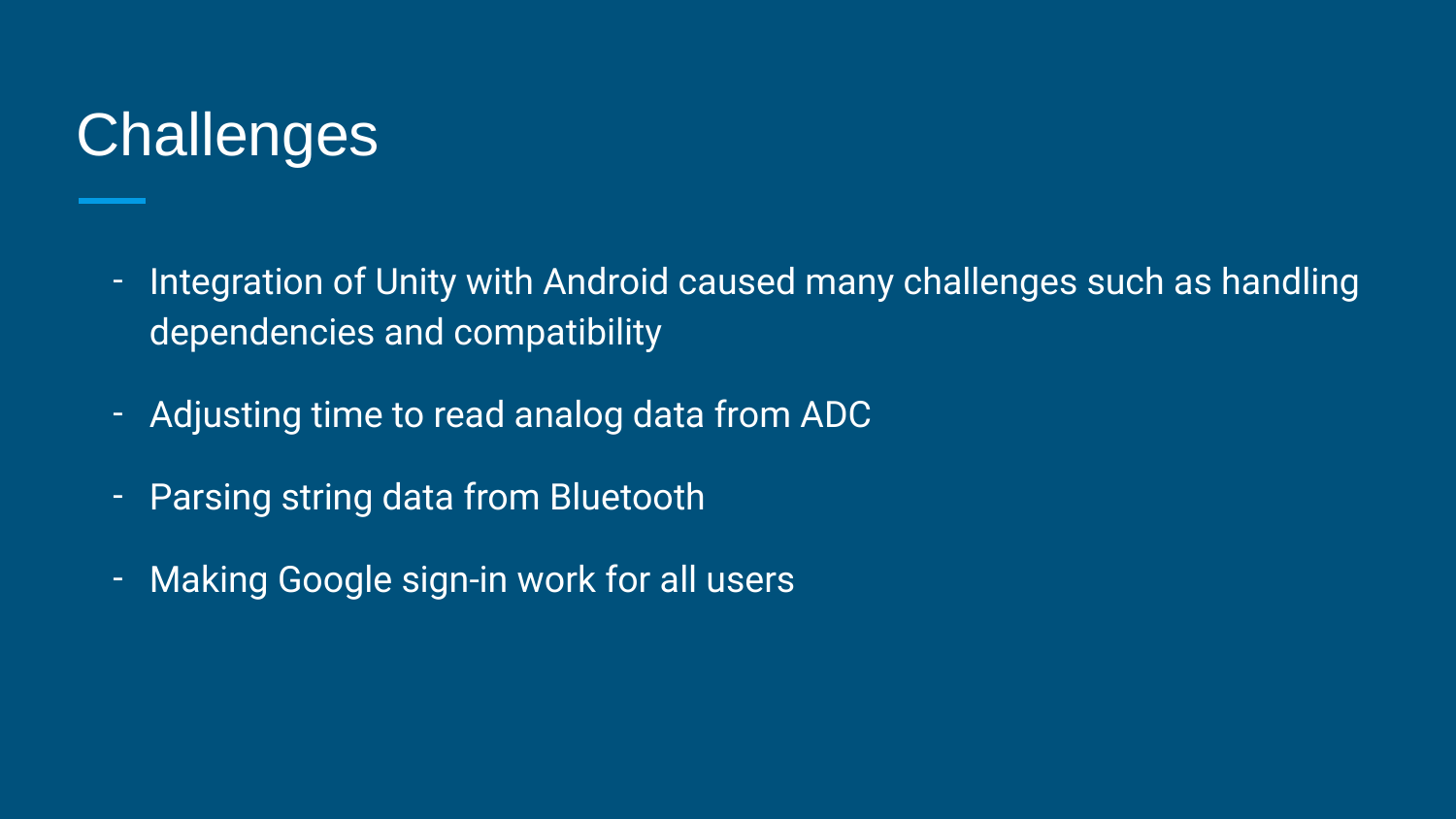

# Challenges
Integration of Unity with Android caused many challenges such as handling dependencies and compatibility
Adjusting time to read analog data from ADC
Parsing string data from Bluetooth
Making Google sign-in work for all users